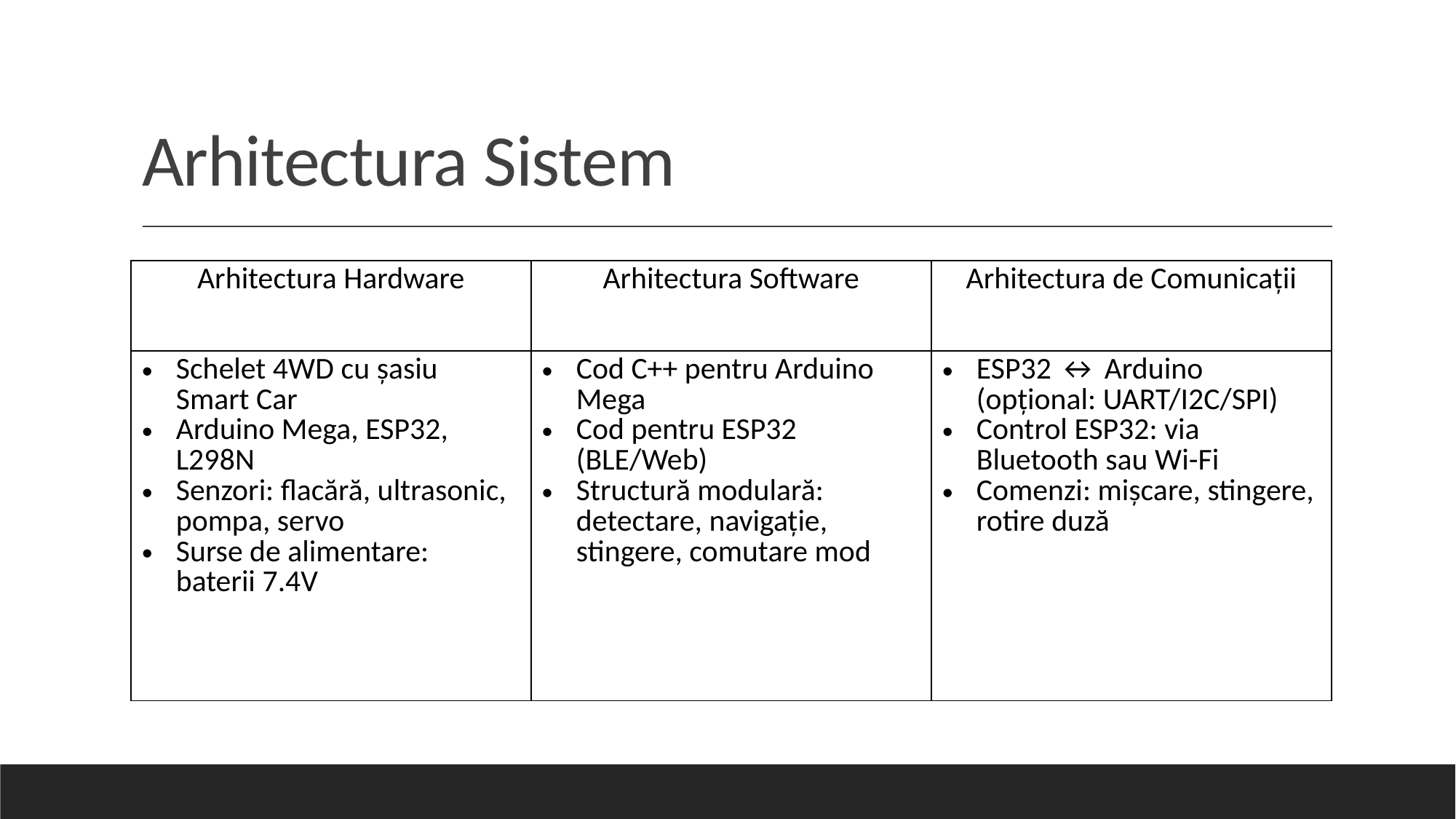

# Arhitectura Sistem
| Arhitectura Hardware | Arhitectura Software | Arhitectura de Comunicații |
| --- | --- | --- |
| Schelet 4WD cu șasiu Smart Car Arduino Mega, ESP32, L298N Senzori: flacără, ultrasonic, pompa, servo Surse de alimentare: baterii 7.4V | Cod C++ pentru Arduino Mega Cod pentru ESP32 (BLE/Web) Structură modulară: detectare, navigație, stingere, comutare mod | ESP32 ↔ Arduino (opțional: UART/I2C/SPI) Control ESP32: via Bluetooth sau Wi-Fi Comenzi: mișcare, stingere, rotire duză |